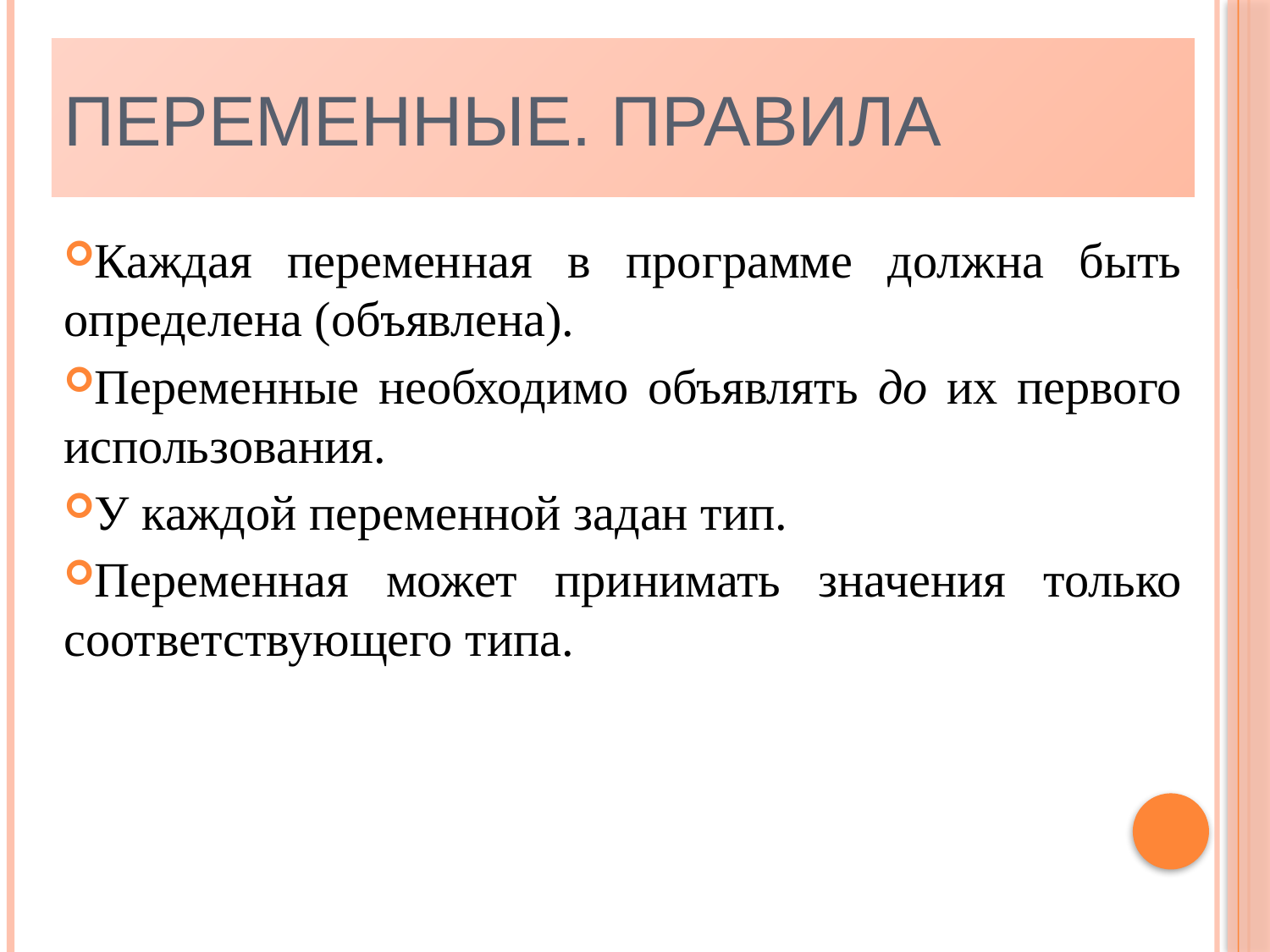

# Переменные. Правила
Каждая переменная в программе должна быть определена (объявлена).
Переменные необходимо объявлять до их первого использования.
У каждой переменной задан тип.
Переменная может принимать значения только соответствующего типа.